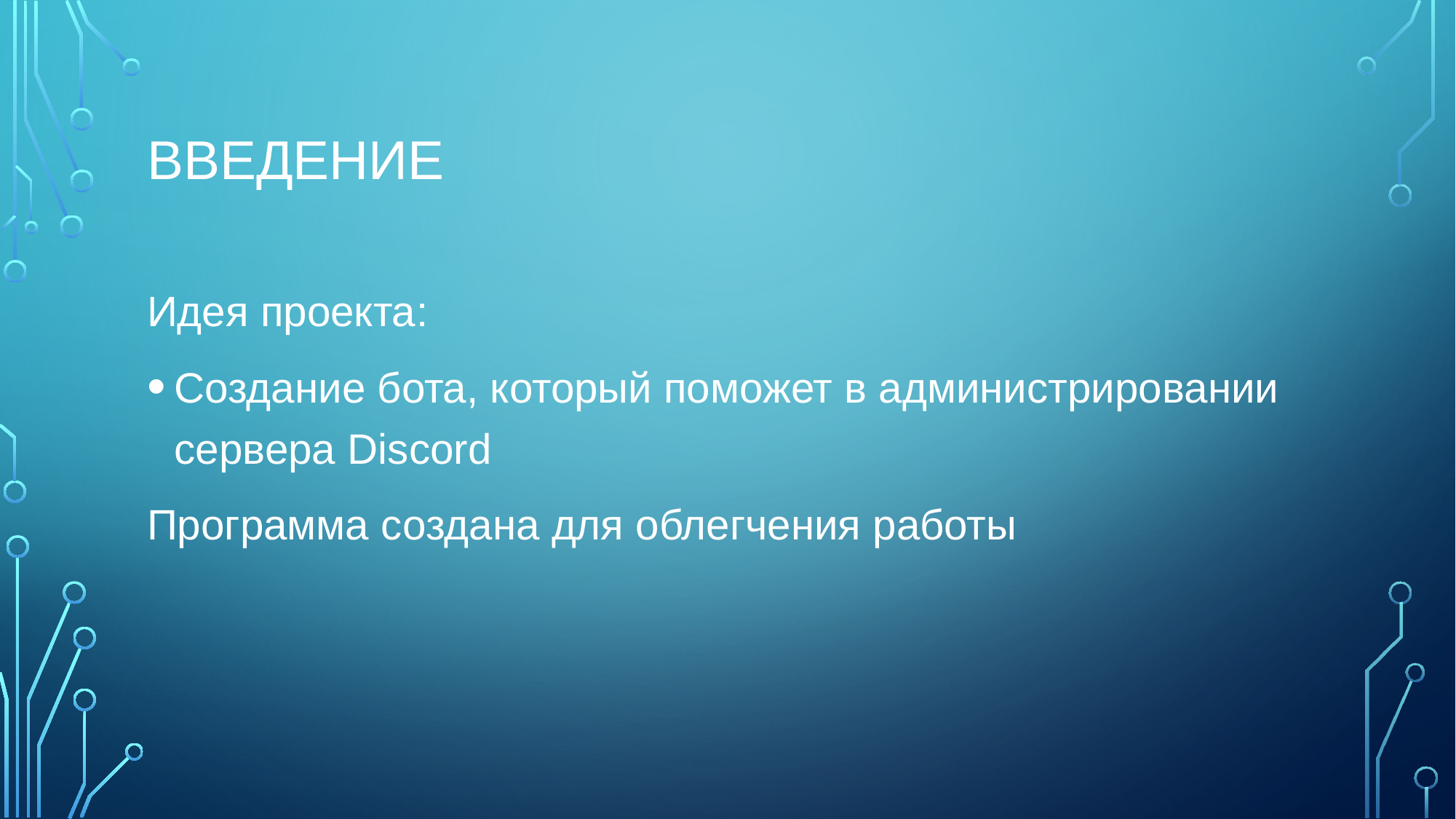

# Введение
Идея проекта:
Создание бота, который поможет в администрировании сервера Discord
Программа создана для облегчения работы